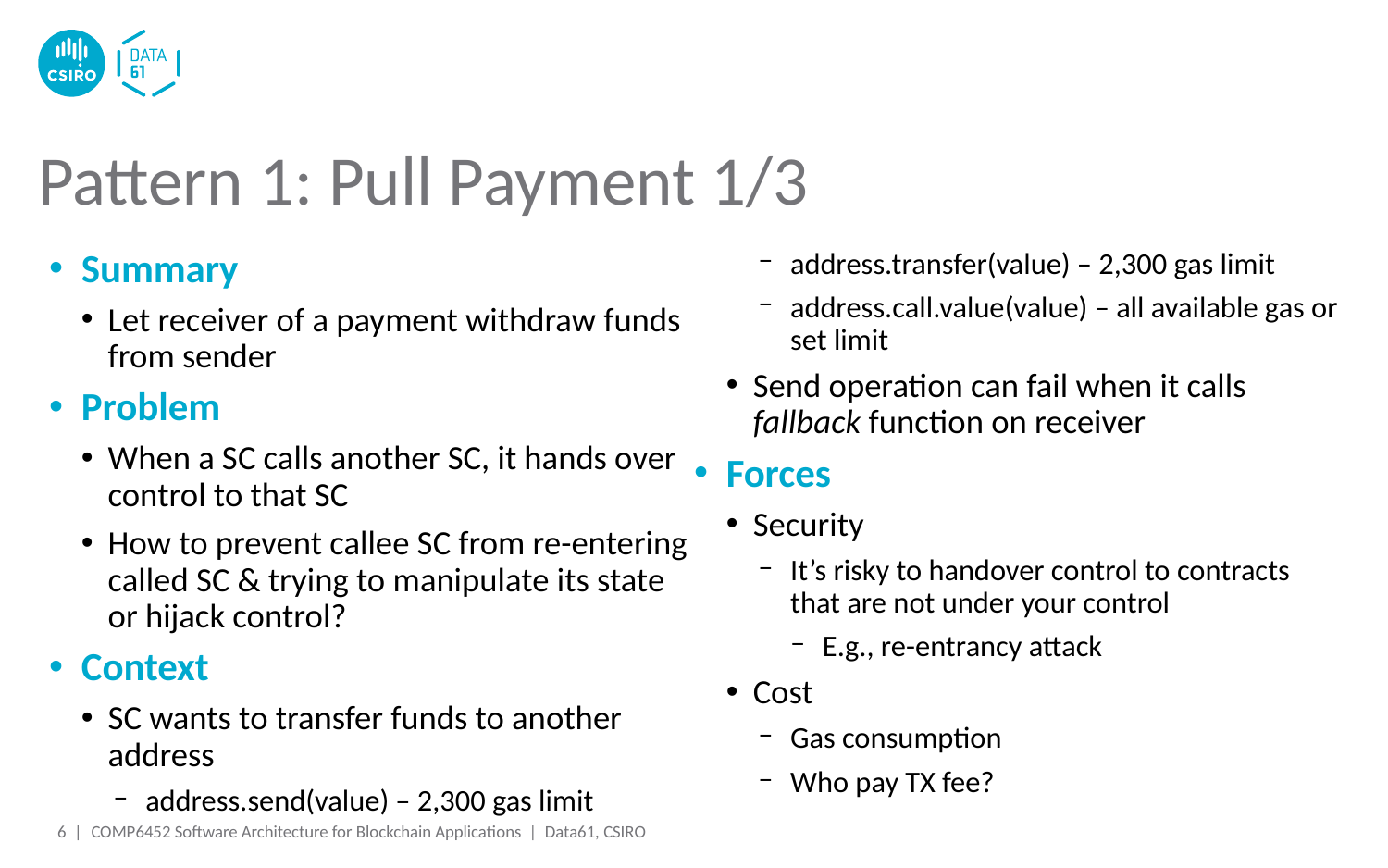

# Pattern 1: Pull Payment 1/3
Summary
Let receiver of a payment withdraw funds from sender
Problem
When a SC calls another SC, it hands over control to that SC
How to prevent callee SC from re-entering called SC & trying to manipulate its state or hijack control?
Context
SC wants to transfer funds to another address
address.send(value) – 2,300 gas limit
address.transfer(value) – 2,300 gas limit
address.call.value(value) – all available gas or set limit
Send operation can fail when it calls fallback function on receiver
Forces
Security
It’s risky to handover control to contracts that are not under your control
E.g., re-entrancy attack
Cost
Gas consumption
Who pay TX fee?
6  |
COMP6452 Software Architecture for Blockchain Applications  |  Data61, CSIRO